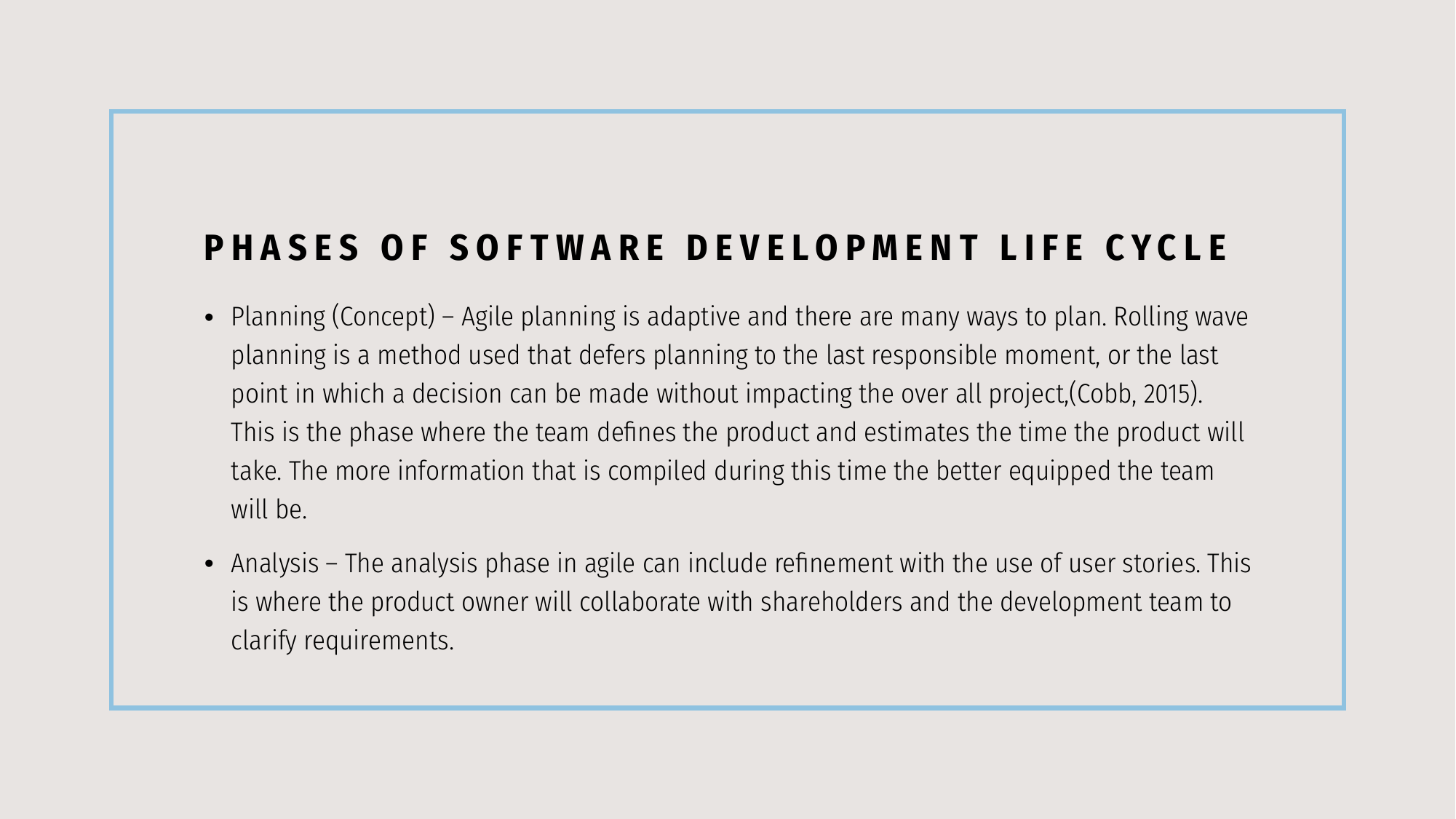

# Phases of SOFTWARE Development Life Cycle
Planning (Concept) – Agile planning is adaptive and there are many ways to plan. Rolling wave planning is a method used that defers planning to the last responsible moment, or the last point in which a decision can be made without impacting the over all project,(Cobb, 2015). This is the phase where the team defines the product and estimates the time the product will take. The more information that is compiled during this time the better equipped the team will be.
Analysis – The analysis phase in agile can include refinement with the use of user stories. This is where the product owner will collaborate with shareholders and the development team to clarify requirements.